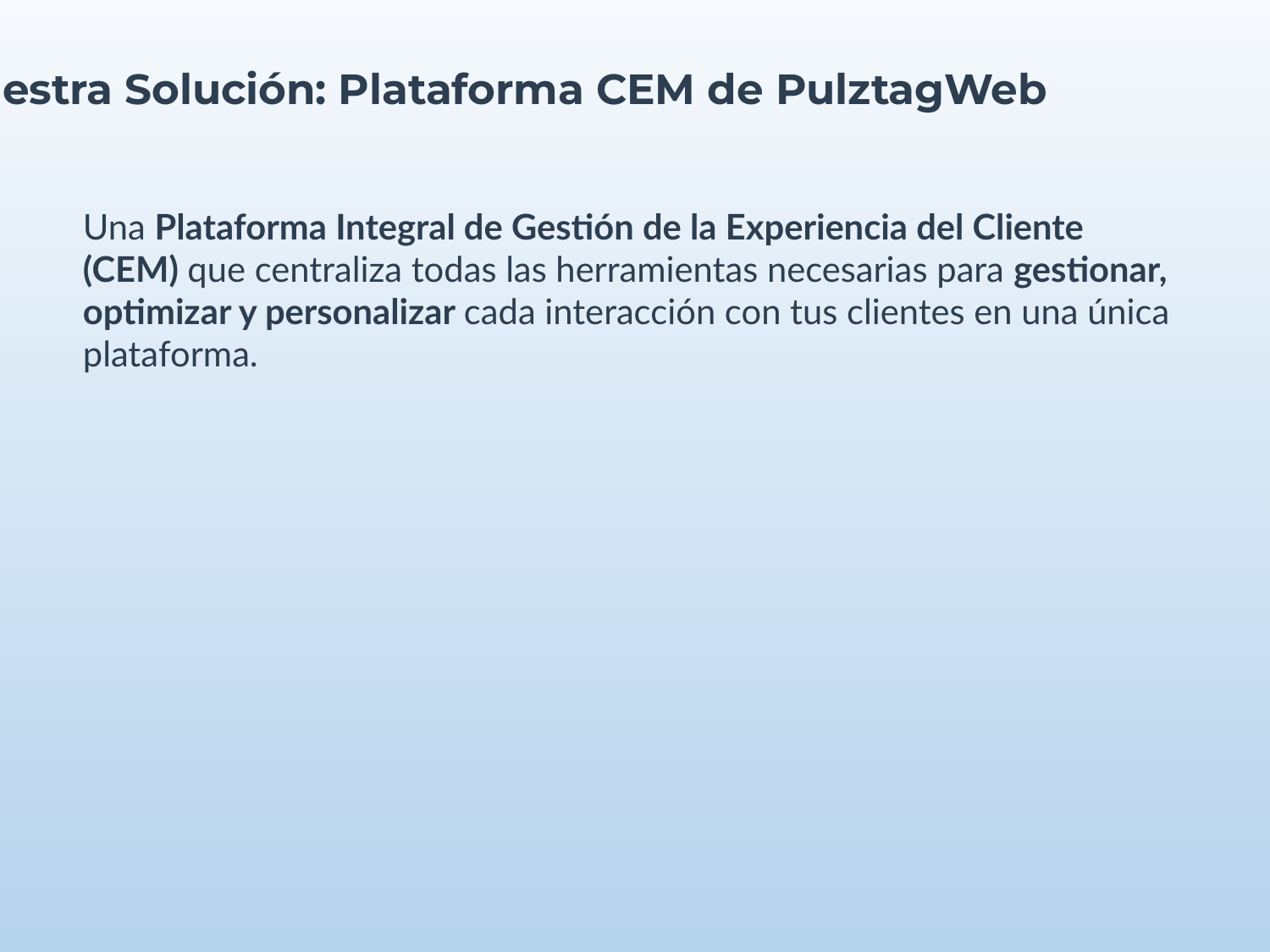

Nuestra Solución: Plataforma CEM de PulztagWeb
Una Plataforma Integral de Gestión de la Experiencia del Cliente (CEM) que centraliza todas las herramientas necesarias para gestionar, optimizar y personalizar cada interacción con tus clientes en una única plataforma.